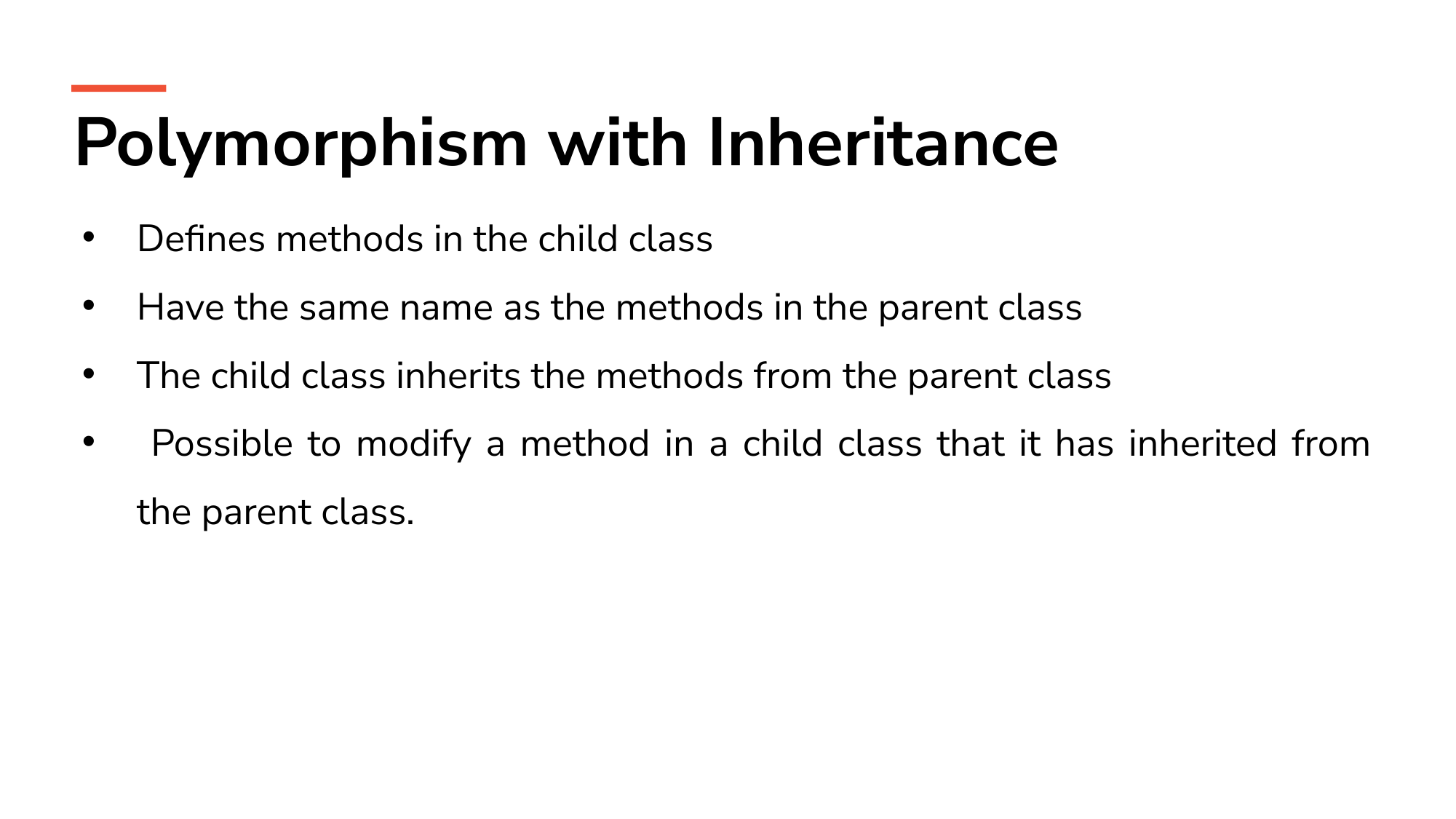

Polymorphism with Inheritance
Defines methods in the child class
Have the same name as the methods in the parent class
The child class inherits the methods from the parent class
 Possible to modify a method in a child class that it has inherited from the parent class.